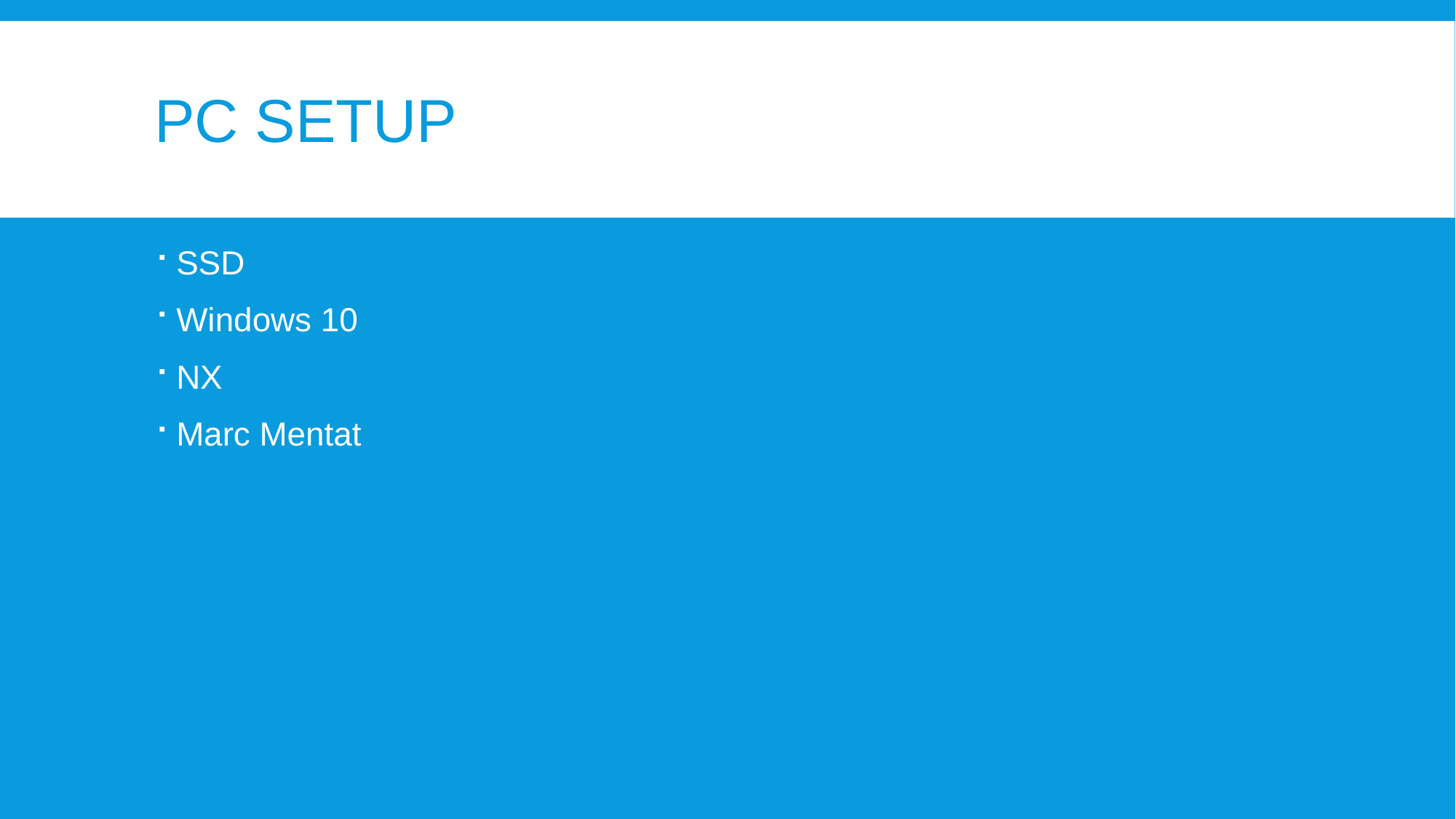

# PC Setup
SSD
Windows 10
NX
Marc Mentat